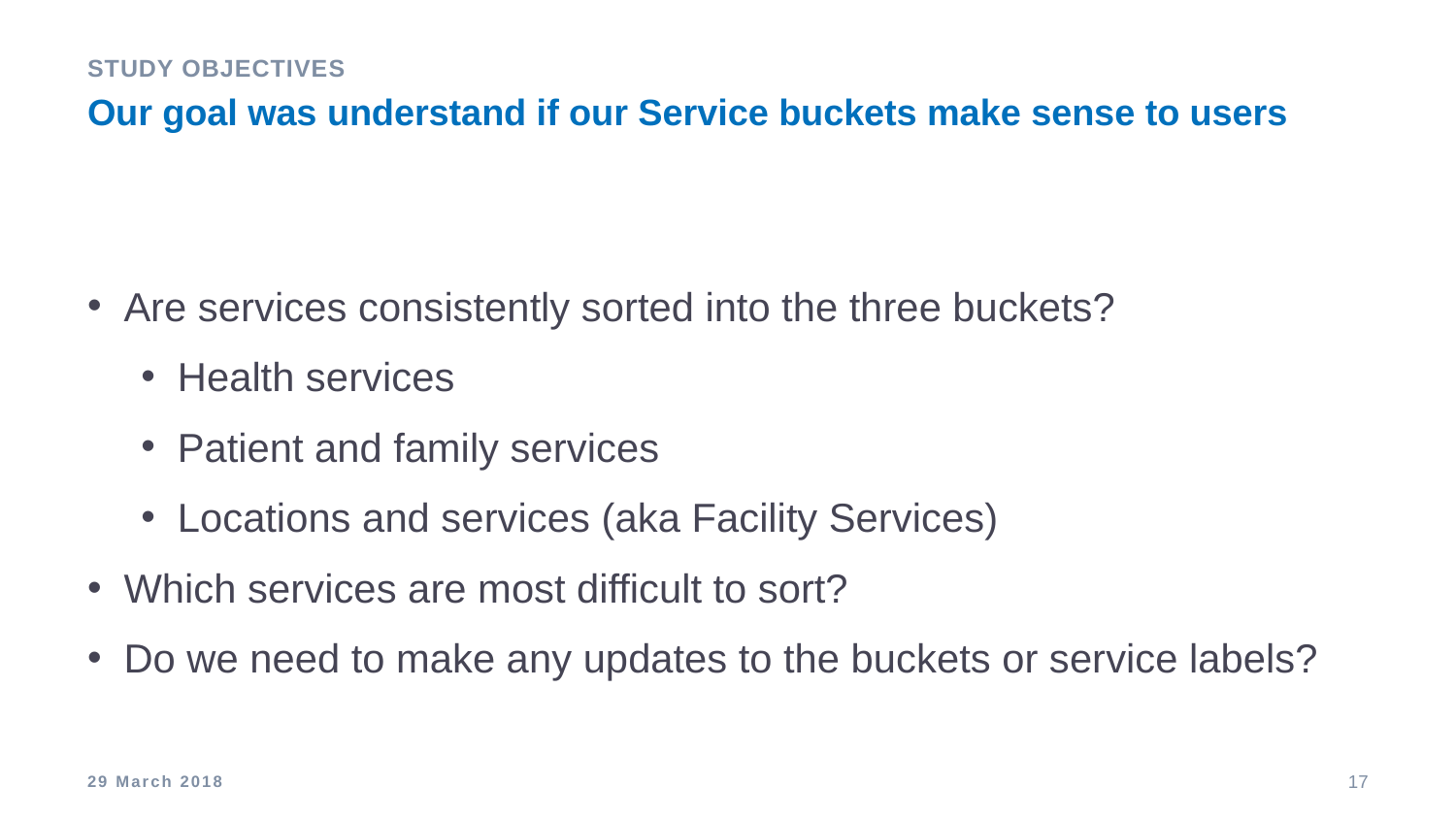

Study objectives
# Our goal was understand if our Service buckets make sense to users
Are services consistently sorted into the three buckets?
Health services
Patient and family services
Locations and services (aka Facility Services)
Which services are most difficult to sort?
Do we need to make any updates to the buckets or service labels?
29 March 2018

17